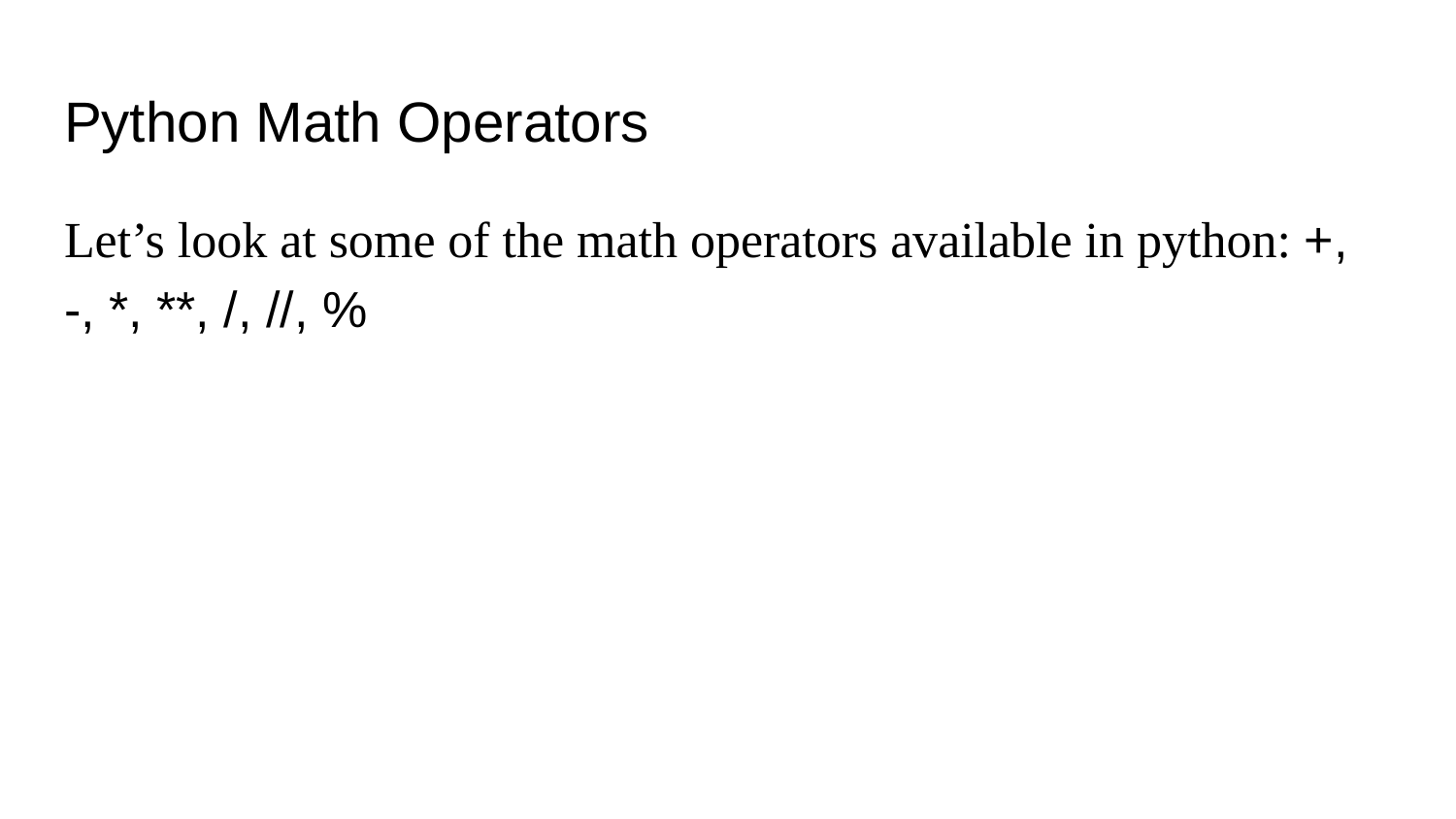

# Python Math Operators
Let’s look at some of the math operators available in python: +, -, *, **, /, //, %